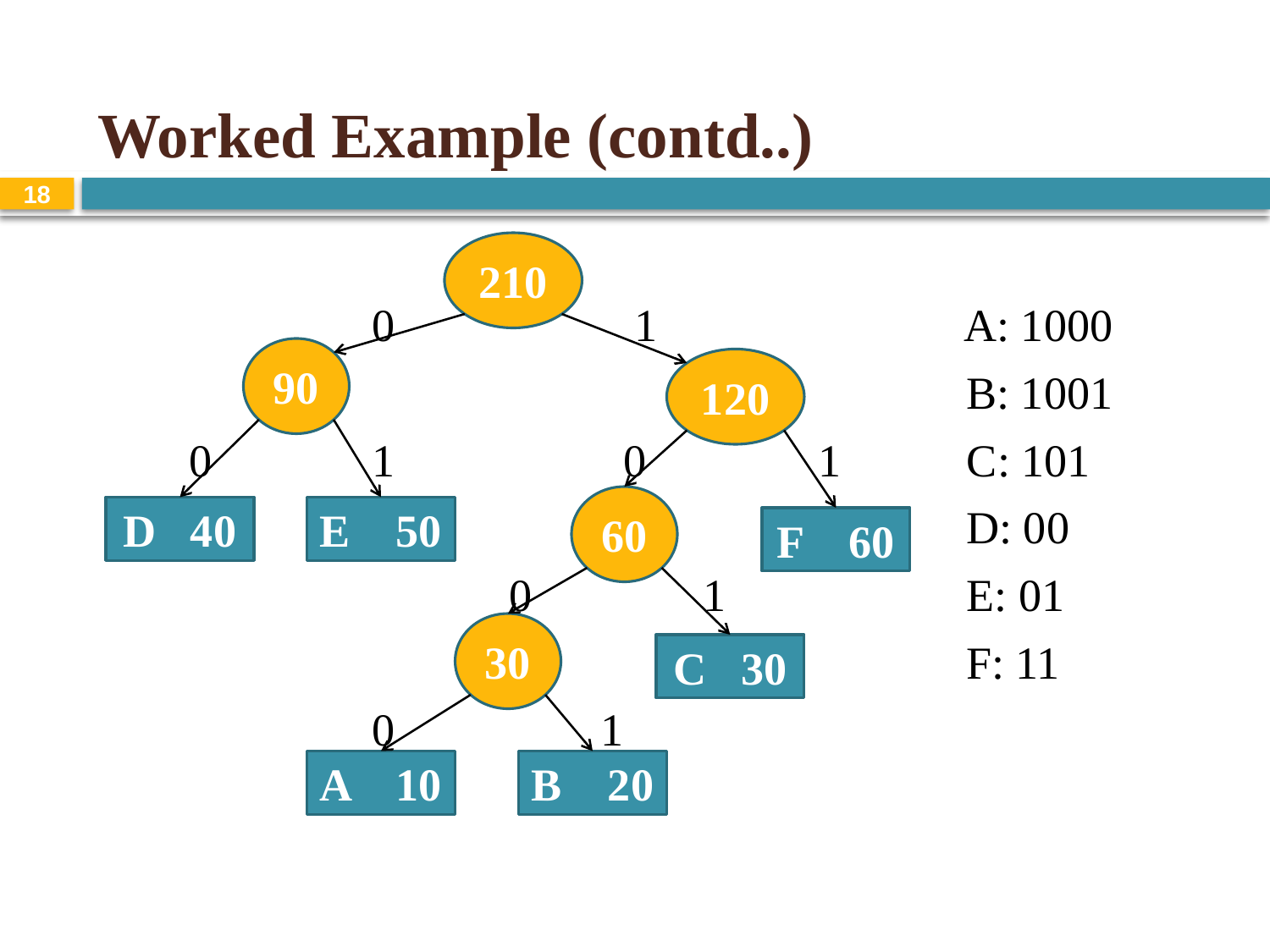

# Worked Example (contd..)
18

                        0                     1                           A: 1000
                                                                            B: 1001
        0              1                    0               1           C: 101
                                                                            D: 00
                                    0               1                     E: 01
                                                                            F: 11
                        0                  1
210
90
120
60
D   40
E    50
F    60
30
C   30
A    10
B    20